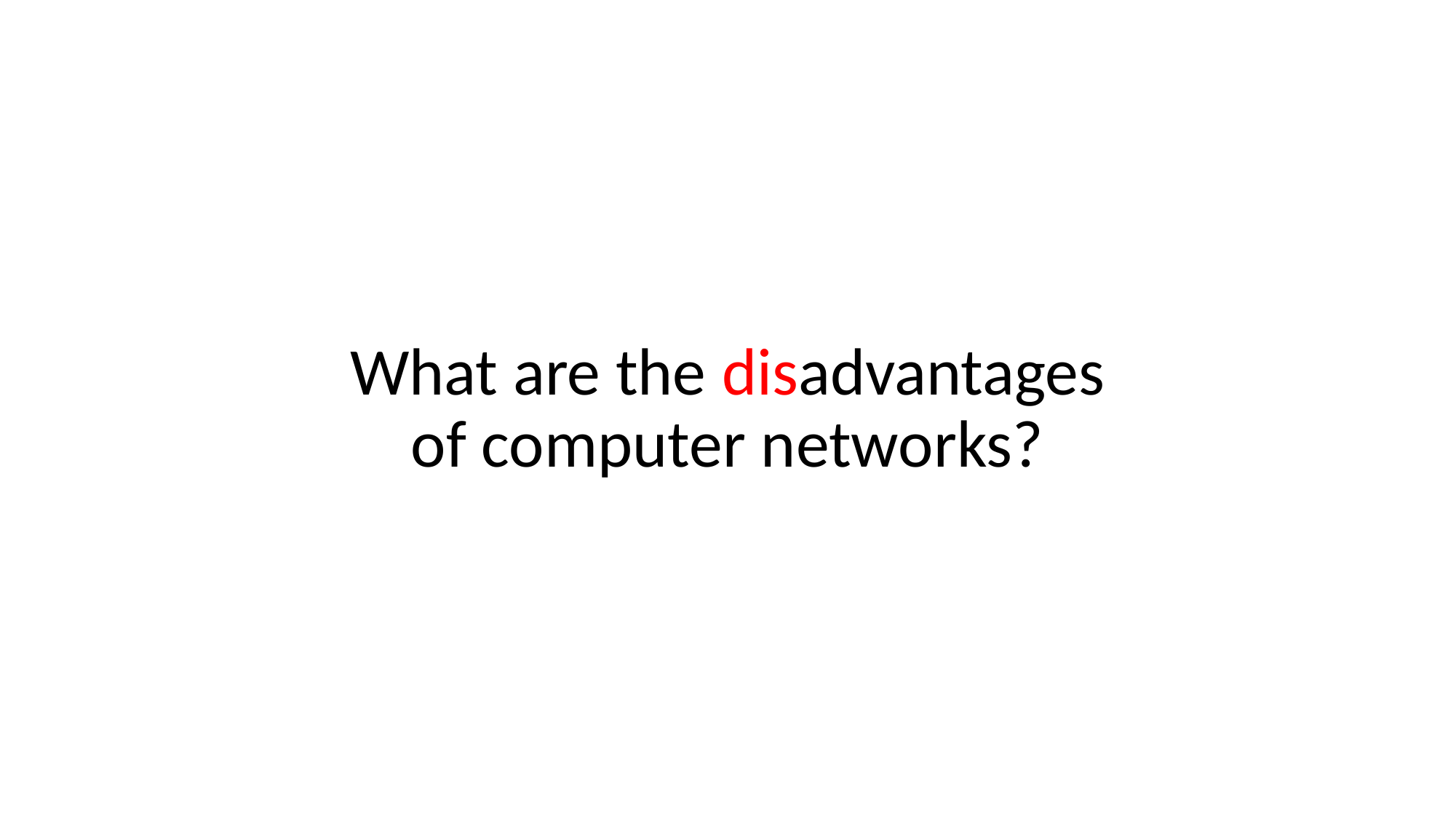

# What are the disadvantages of computer networks?